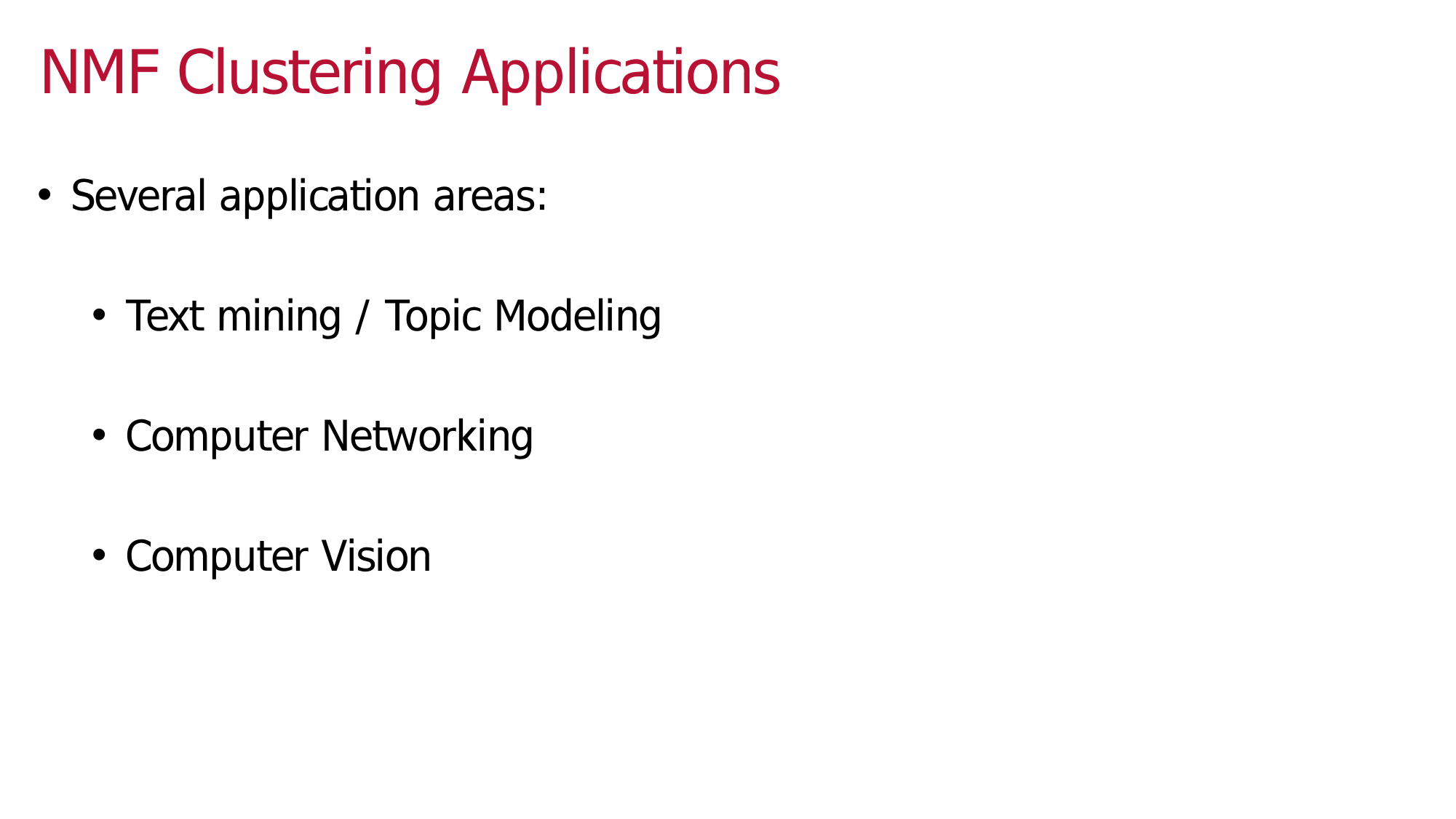

NMF Clustering Applications
Several application areas:

Text mining / Topic Modeling

Computer Networking

Computer Vision